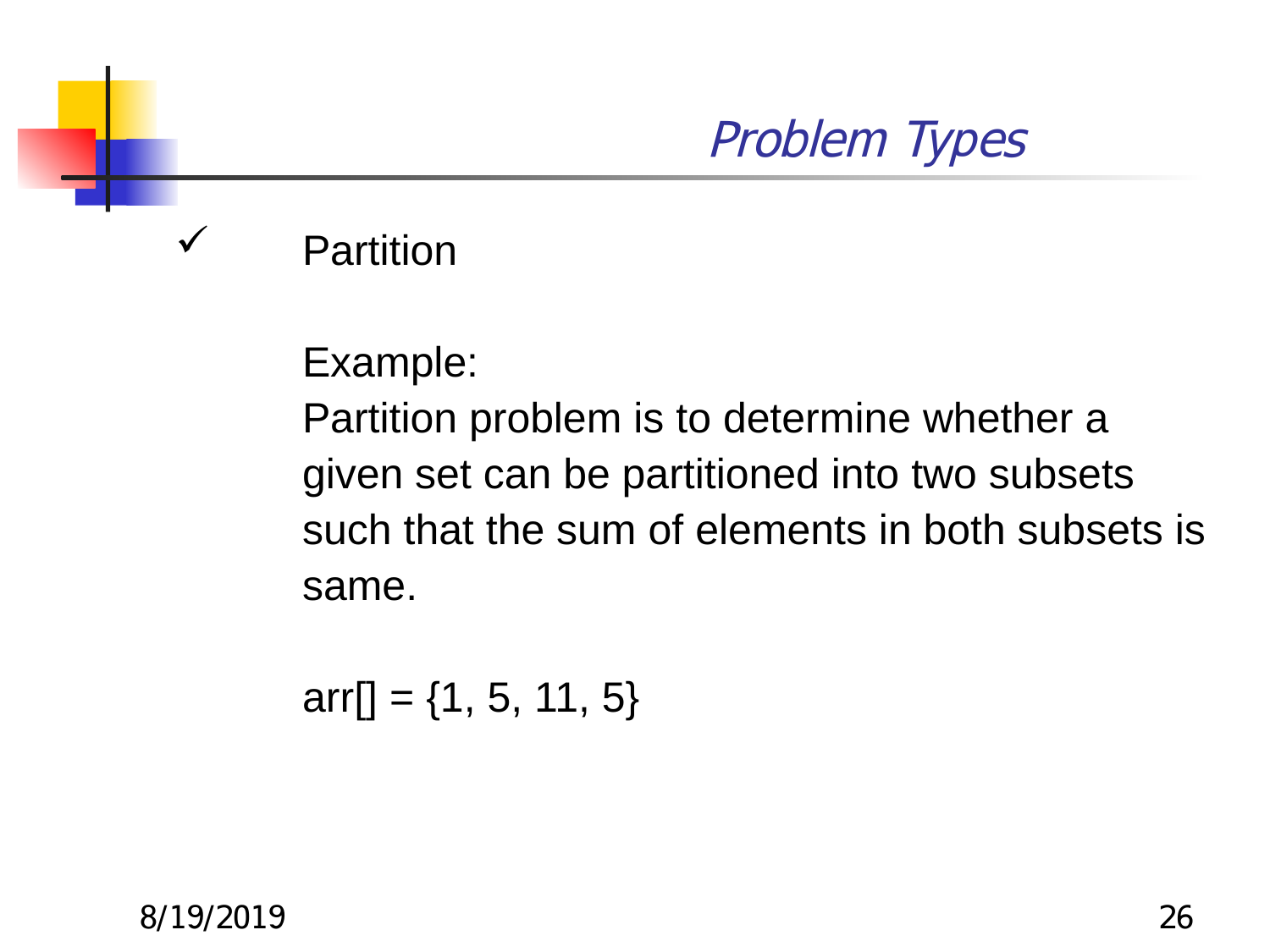

# Problem Types
Partition

	Example:
	Partition problem is to determine whether a given set can be partitioned into two subsets such that the sum of elements in both subsets is same.

	arr[] = {1, 5, 11, 5}
8/19/2019
26